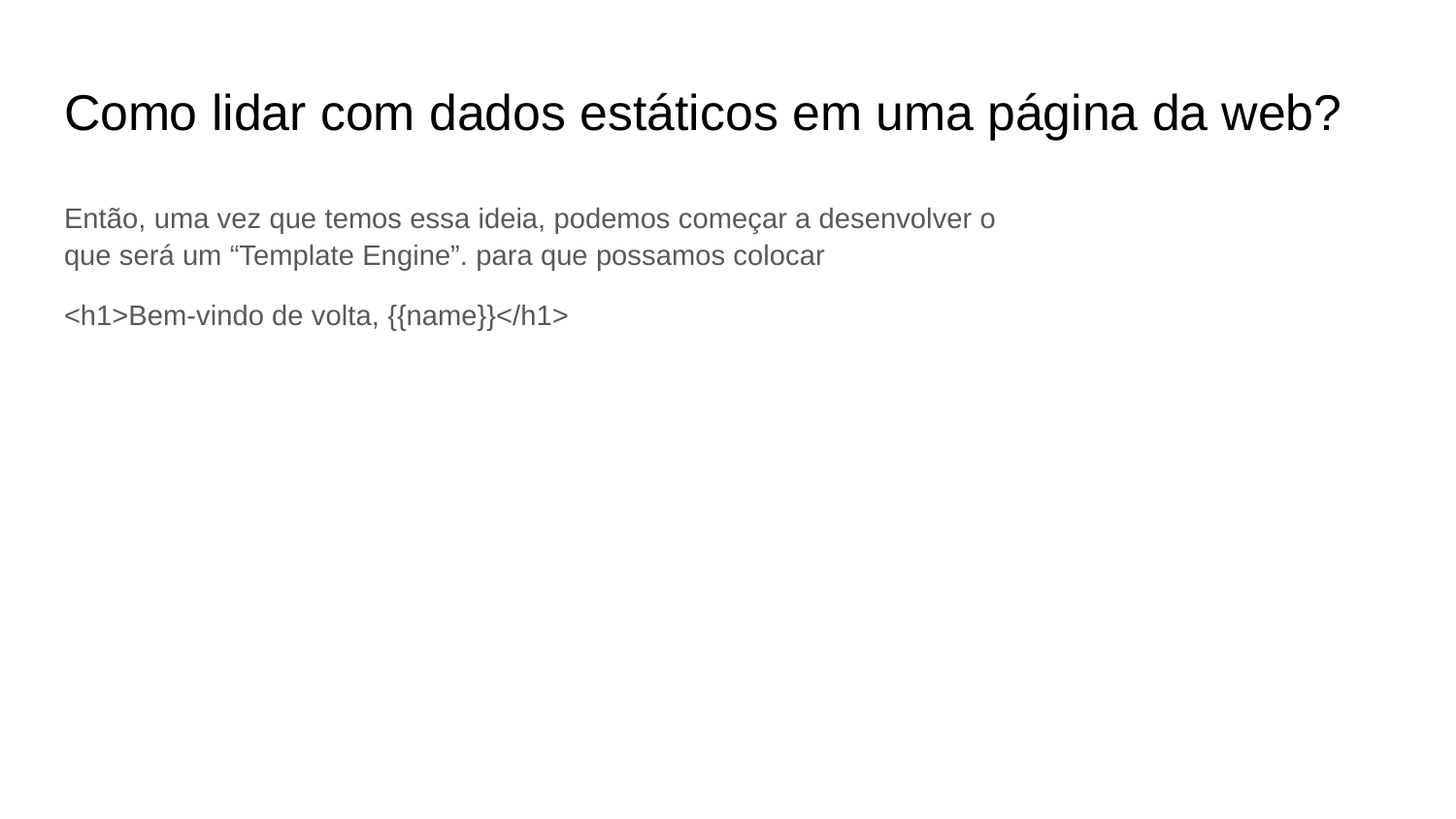

# Como lidar com dados estáticos em uma página da web?

Então, uma vez que temos essa ideia, podemos começar a desenvolver o que será um “Template Engine”. para que possamos colocar
<h1>Bem-vindo de volta, {{name}}</h1>